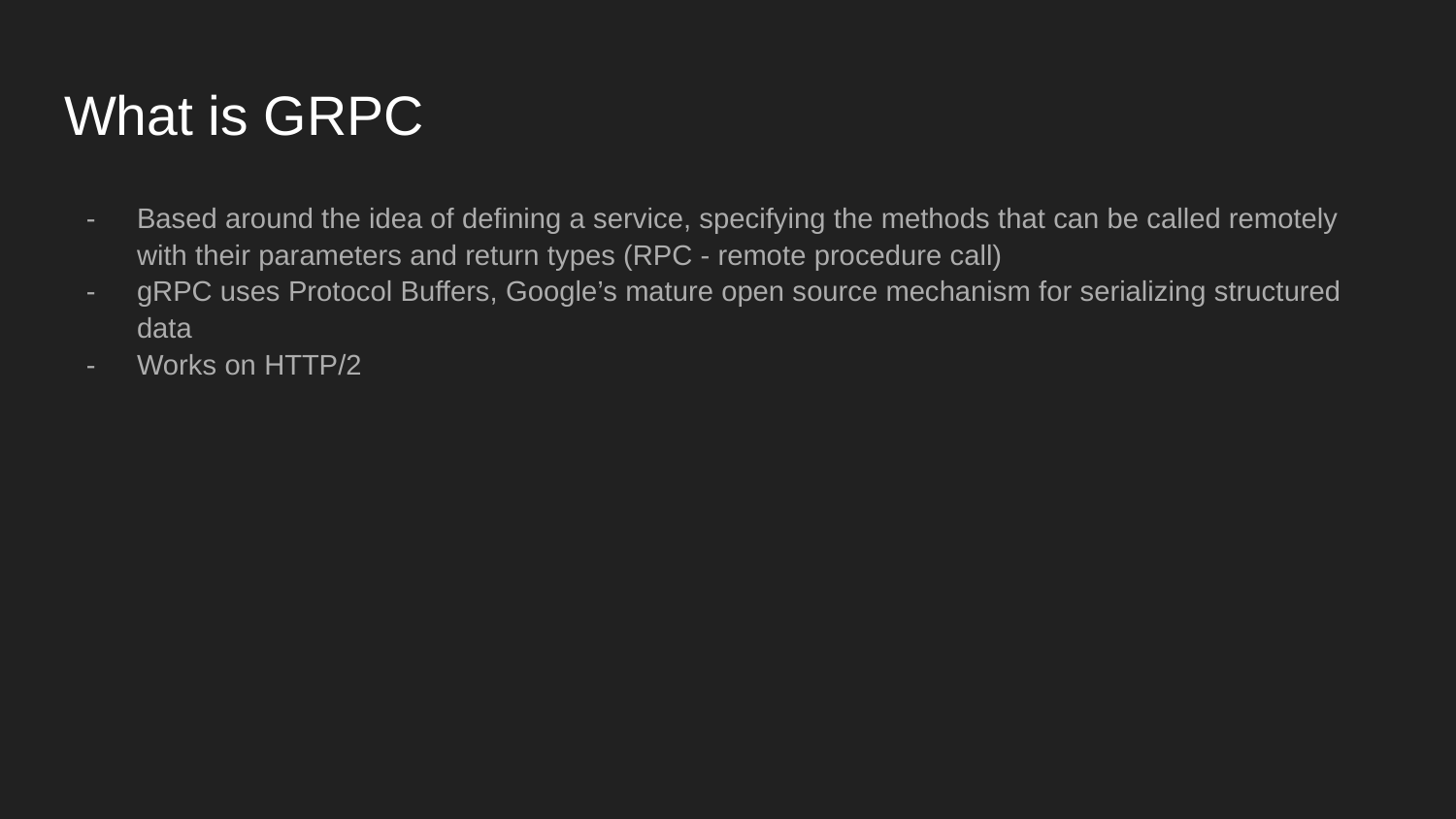

# What is GRPC
Based around the idea of defining a service, specifying the methods that can be called remotely with their parameters and return types (RPC - remote procedure call)
gRPC uses Protocol Buffers, Google’s mature open source mechanism for serializing structured data
Works on HTTP/2